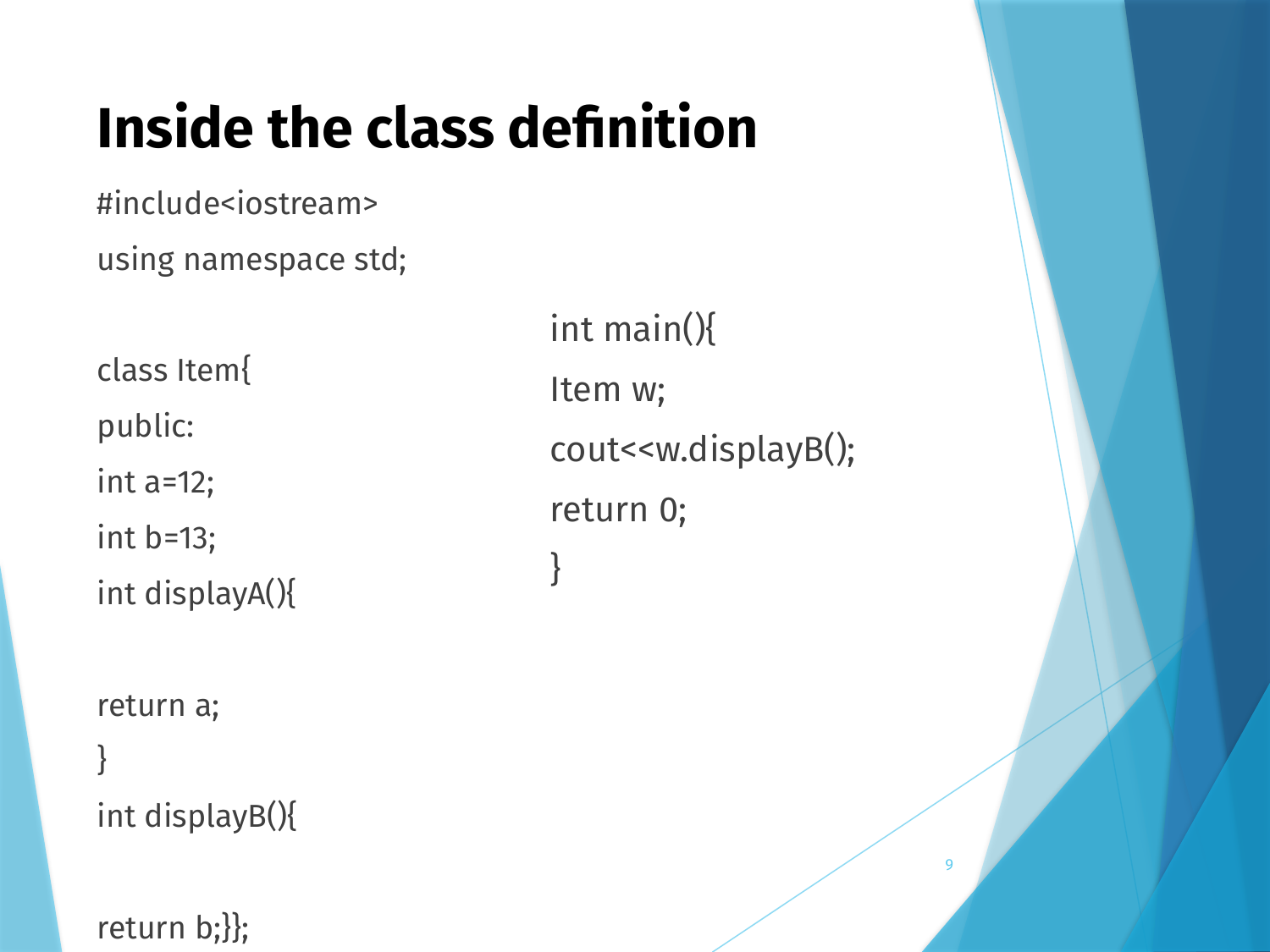

# Inside the class definition
#include<iostream>
using namespace std;

class Item{
public:
int a=12;
int b=13;
int displayA(){

return a;
}
int displayB(){

return b;}};
int main(){
Item w;
cout<<w.displayB();
return 0;
}

9